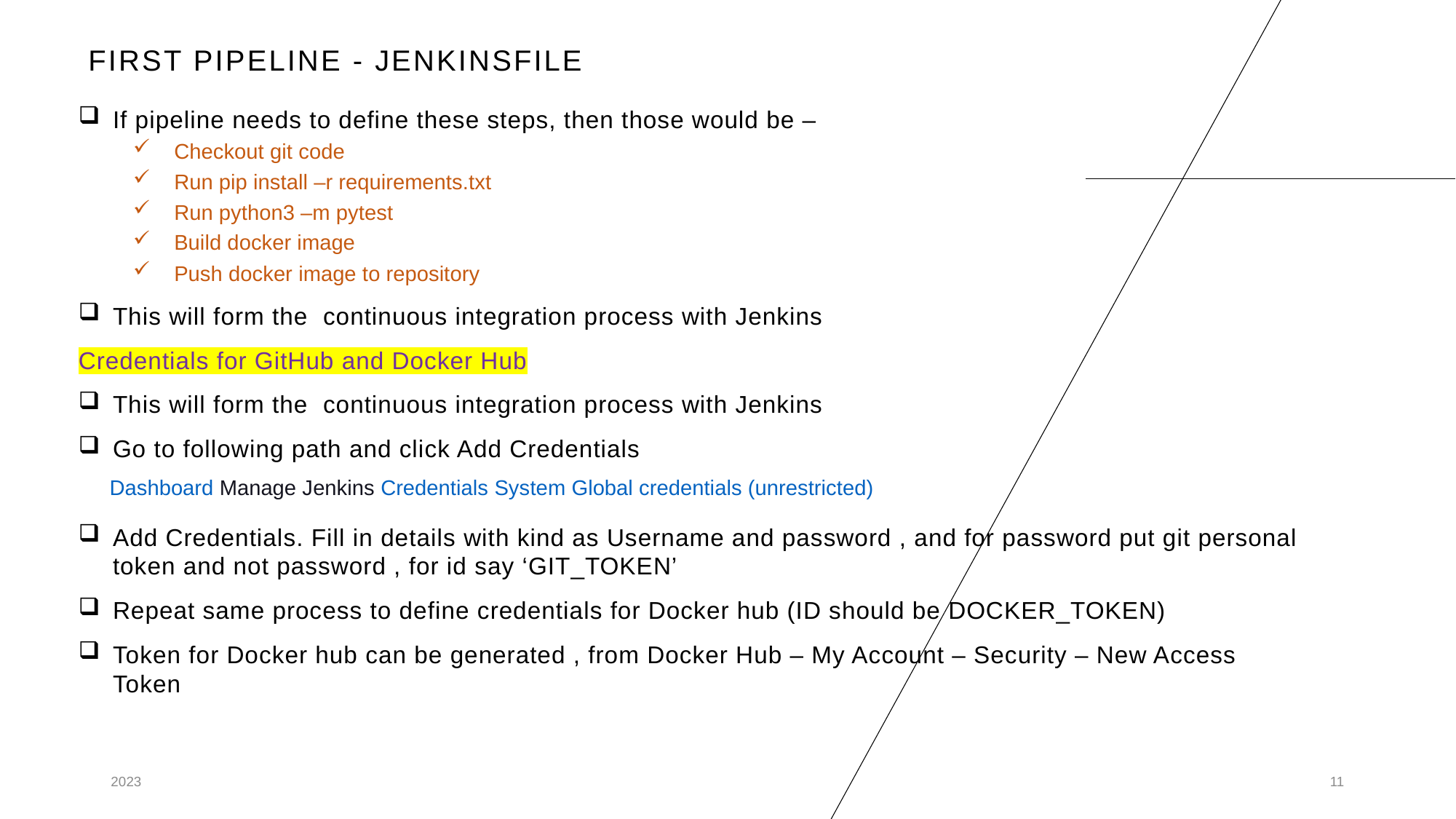

# First pipeline - jenkinsfile
If pipeline needs to define these steps, then those would be –
Checkout git code
Run pip install –r requirements.txt
Run python3 –m pytest
Build docker image
Push docker image to repository
This will form the  continuous integration process with Jenkins
Credentials for GitHub and Docker Hub
This will form the  continuous integration process with Jenkins
Go to following path and click Add Credentials

Add Credentials. Fill in details with kind as Username and password , and for password put git personal token and not password , for id say ‘GIT_TOKEN’
Repeat same process to define credentials for Docker hub (ID should be DOCKER_TOKEN)
Token for Docker hub can be generated , from Docker Hub – My Account – Security – New Access Token

Dashboard Manage Jenkins Credentials System Global credentials (unrestricted)
2023
11